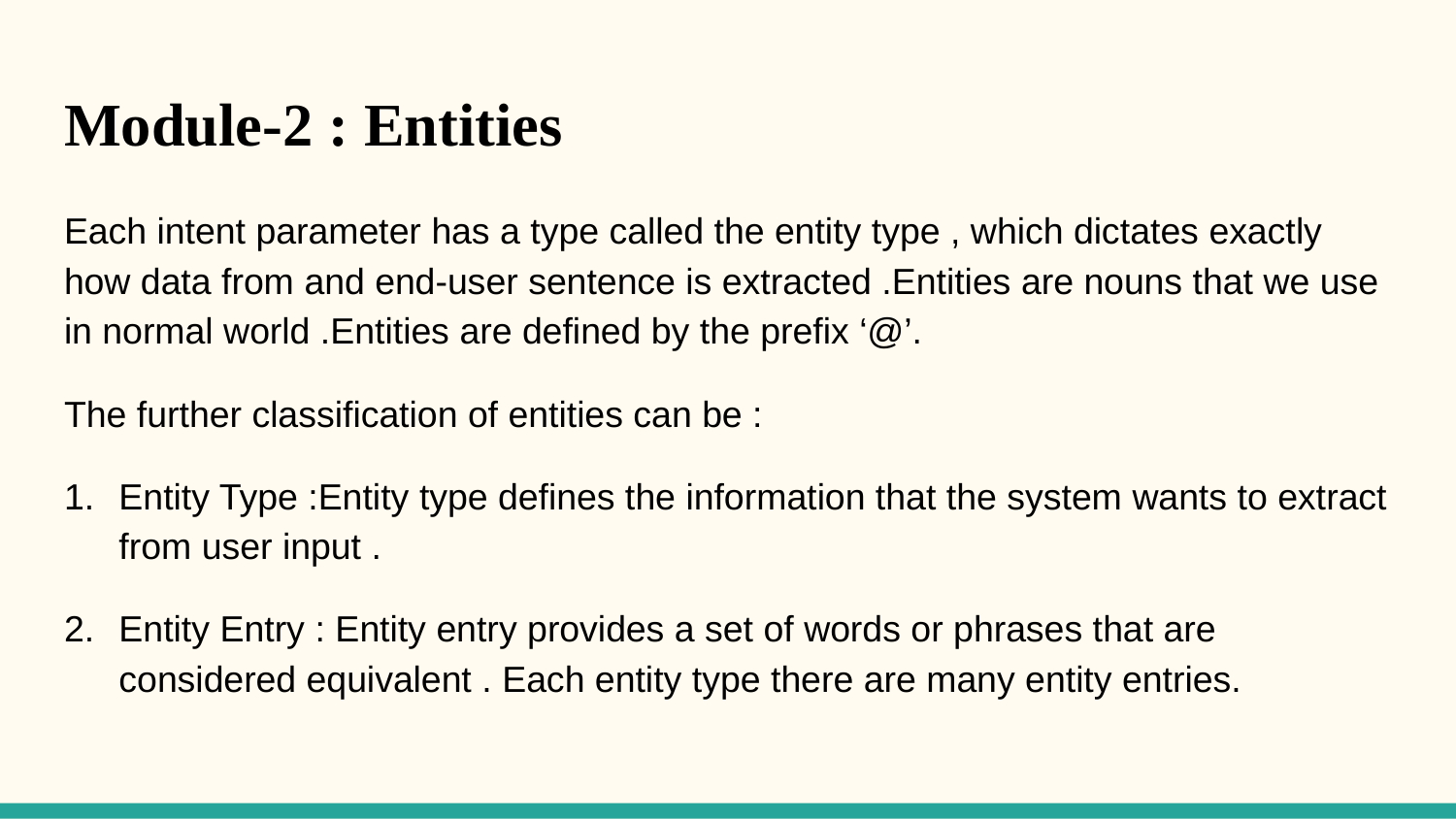

# Module-2 : Entities
Each intent parameter has a type called the entity type , which dictates exactly how data from and end-user sentence is extracted .Entities are nouns that we use in normal world .Entities are defined by the prefix ‘@’.
The further classification of entities can be :
Entity Type :Entity type defines the information that the system wants to extract from user input .
Entity Entry : Entity entry provides a set of words or phrases that are considered equivalent . Each entity type there are many entity entries.